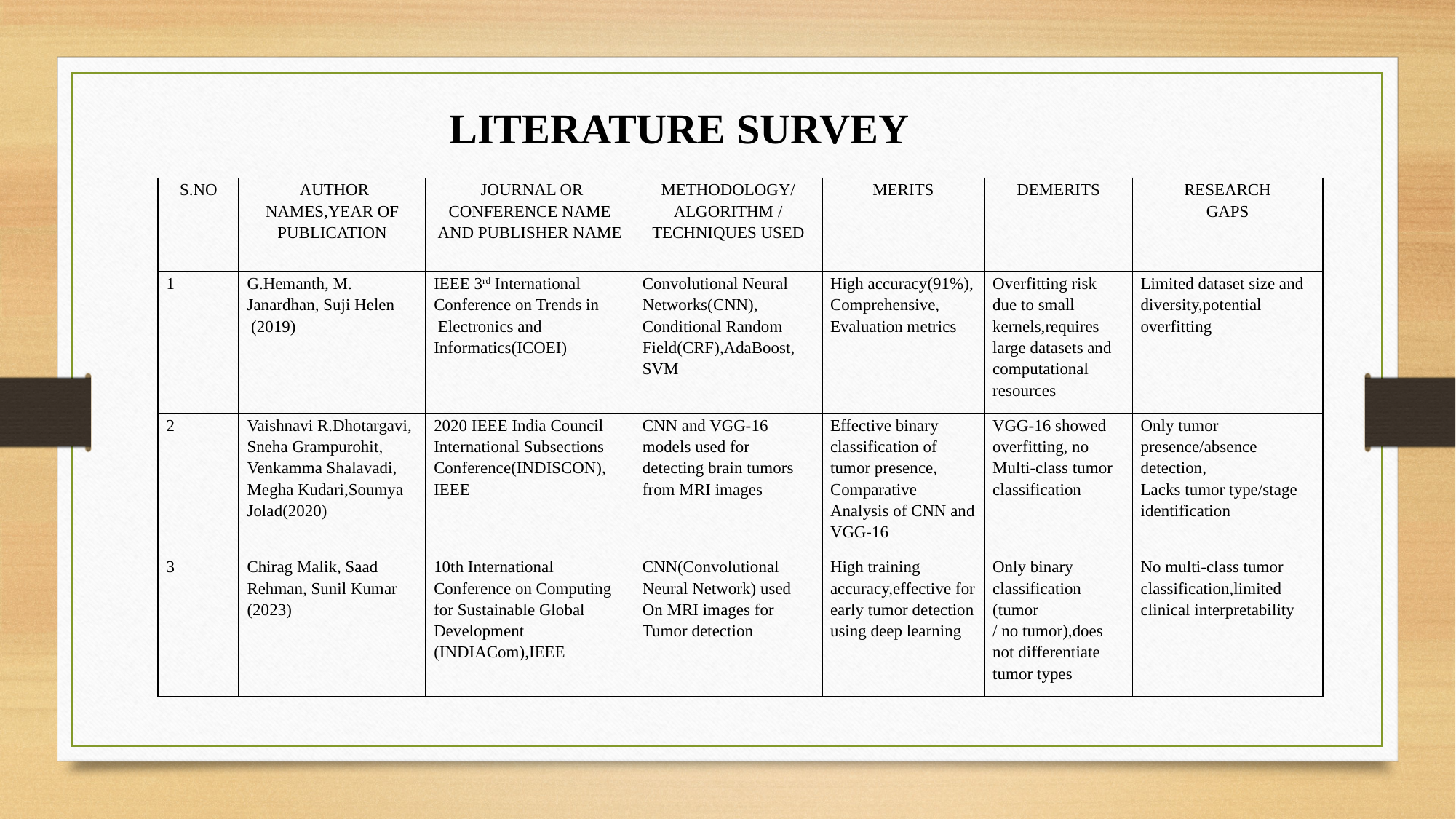

LITERATURE SURVEY
| S.NO | AUTHOR NAMES,YEAR OF PUBLICATION | JOURNAL OR CONFERENCE NAME AND PUBLISHER NAME | METHODOLOGY/ ALGORITHM / TECHNIQUES USED | MERITS | DEMERITS | RESEARCH GAPS |
| --- | --- | --- | --- | --- | --- | --- |
| 1 | G.Hemanth, M. Janardhan, Suji Helen (2019) | IEEE 3rd International Conference on Trends in Electronics and Informatics(ICOEI) | Convolutional Neural Networks(CNN), Conditional Random Field(CRF),AdaBoost, SVM | High accuracy(91%), Comprehensive, Evaluation metrics | Overfitting risk due to small kernels,requires large datasets and computational resources | Limited dataset size and diversity,potential overfitting |
| 2 | Vaishnavi R.Dhotargavi, Sneha Grampurohit, Venkamma Shalavadi, Megha Kudari,Soumya Jolad(2020) | 2020 IEEE India Council International Subsections Conference(INDISCON), IEEE | CNN and VGG-16 models used for detecting brain tumors from MRI images | Effective binary classification of tumor presence, Comparative Analysis of CNN and VGG-16 | VGG-16 showed overfitting, no Multi-class tumor classification | Only tumor presence/absence detection, Lacks tumor type/stage identification |
| 3 | Chirag Malik, Saad Rehman, Sunil Kumar (2023) | 10th International Conference on Computing for Sustainable Global Development (INDIACom),IEEE | CNN(Convolutional Neural Network) used On MRI images for Tumor detection | High training accuracy,effective for early tumor detection using deep learning | Only binary classification (tumor / no tumor),does not differentiate tumor types | No multi-class tumor classification,limited clinical interpretability |